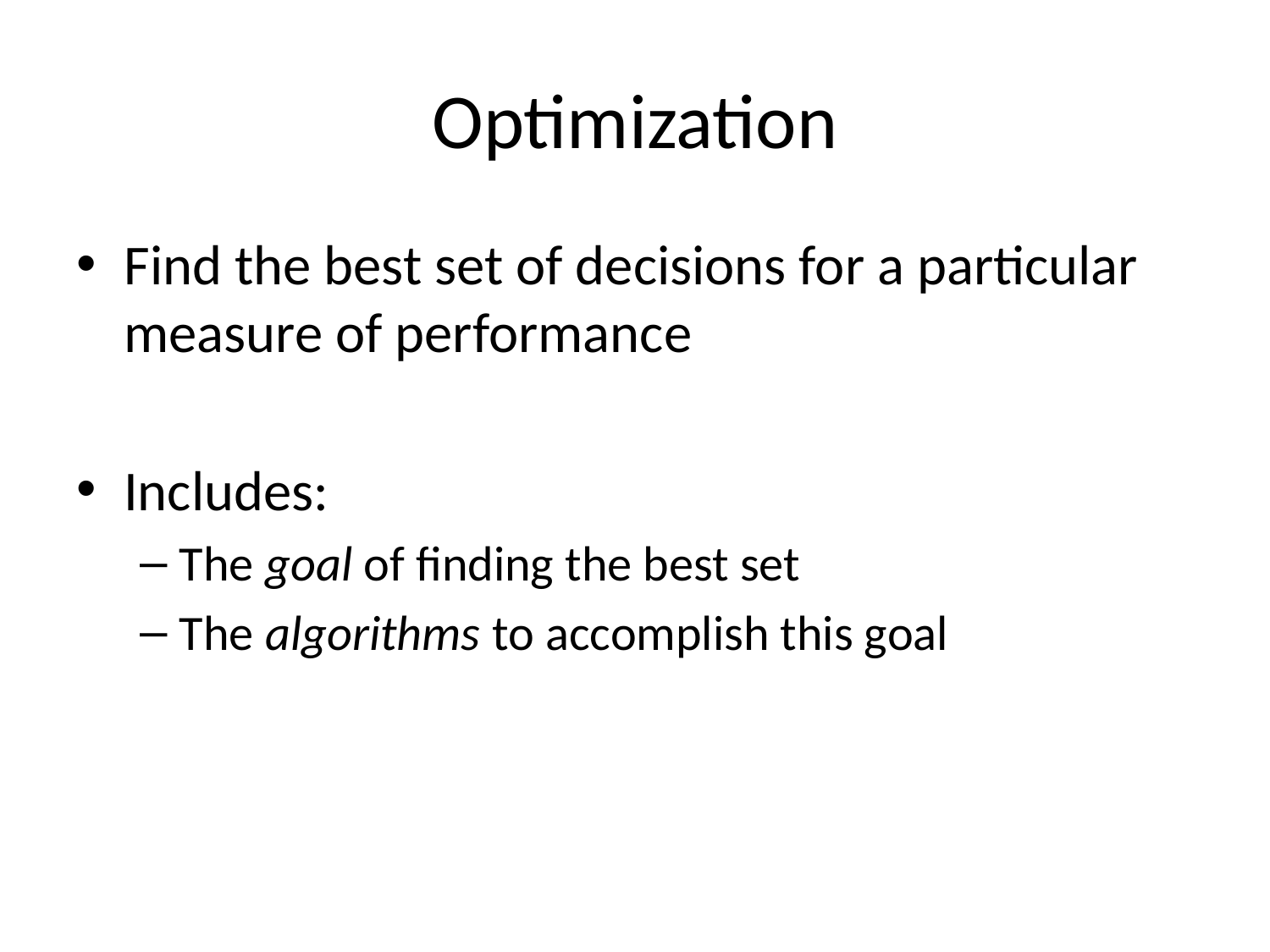

# Optimization
Find the best set of decisions for a particular measure of performance

Includes:
The goal of finding the best set
The algorithms to accomplish this goal